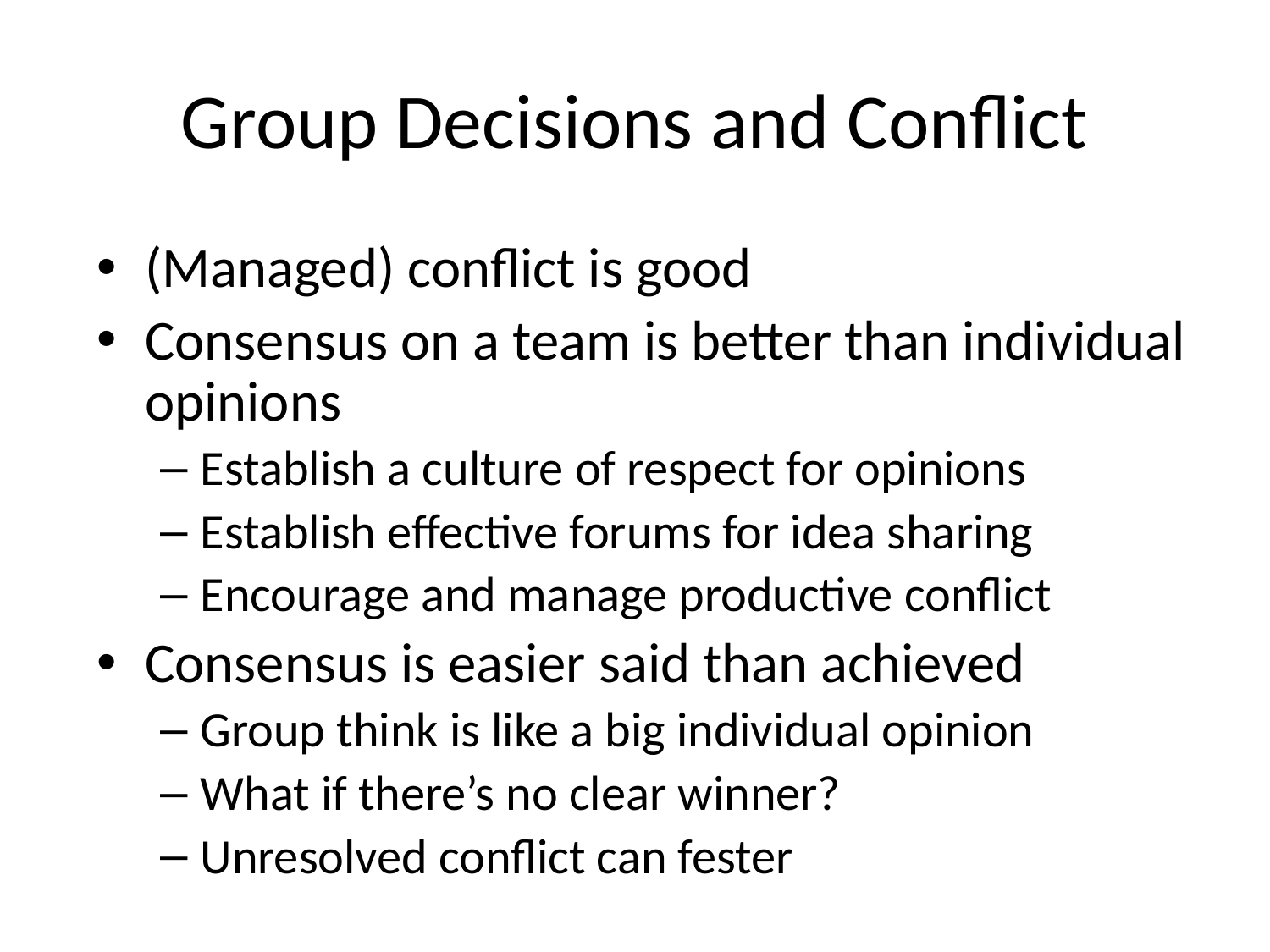

# Group Decisions and Conflict
(Managed) conflict is good
Consensus on a team is better than individual opinions
Establish a culture of respect for opinions
Establish effective forums for idea sharing
Encourage and manage productive conflict
Consensus is easier said than achieved
Group think is like a big individual opinion
What if there’s no clear winner?
Unresolved conflict can fester